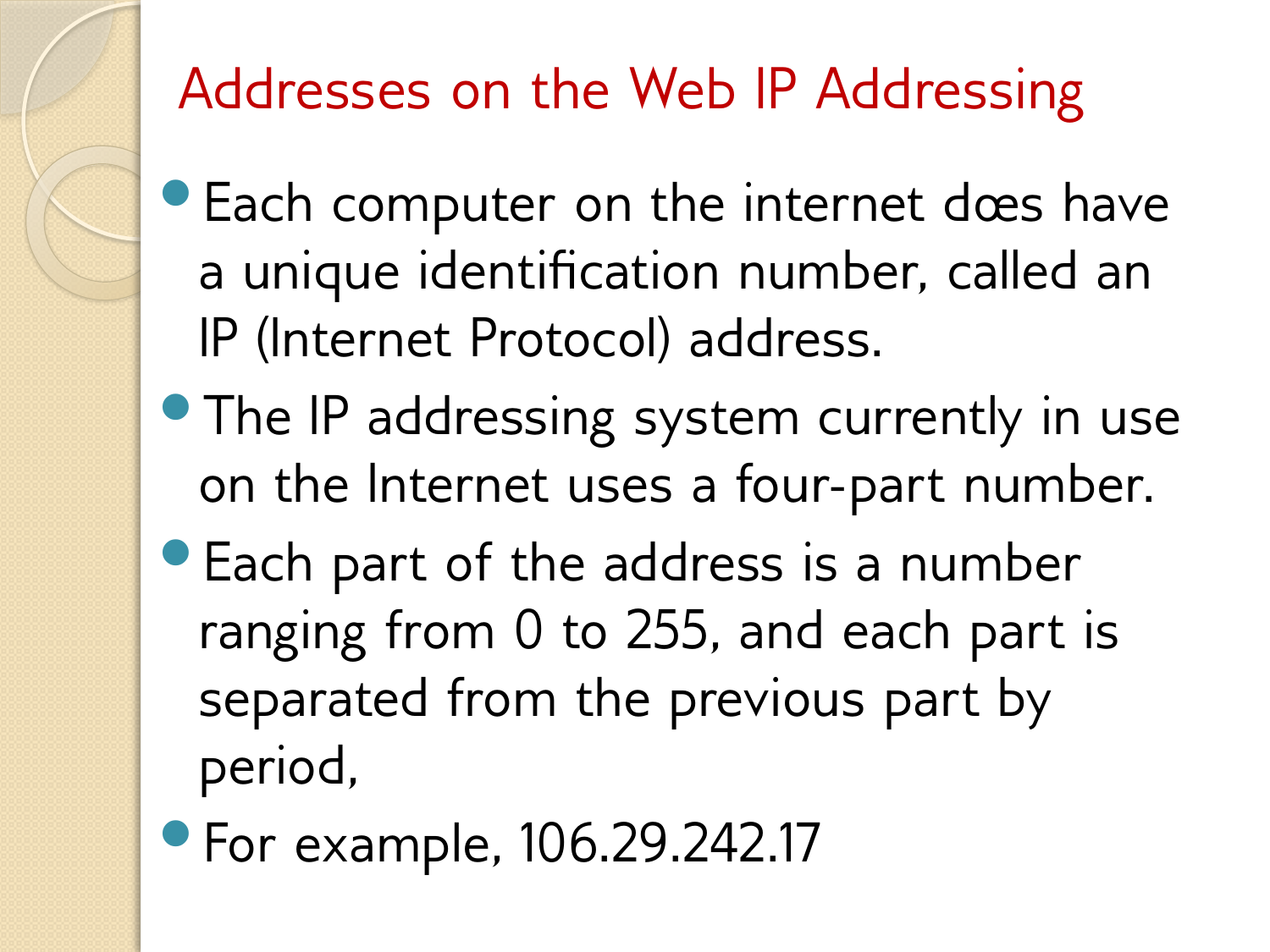

# Addresses on the Web IP Addressing
Each computer on the internet does have a unique identification number, called an IP (Internet Protocol) address.
The IP addressing system currently in use on the Internet uses a four-part number.
Each part of the address is a number ranging from 0 to 255, and each part is separated from the previous part by period,
For example, 106.29.242.17